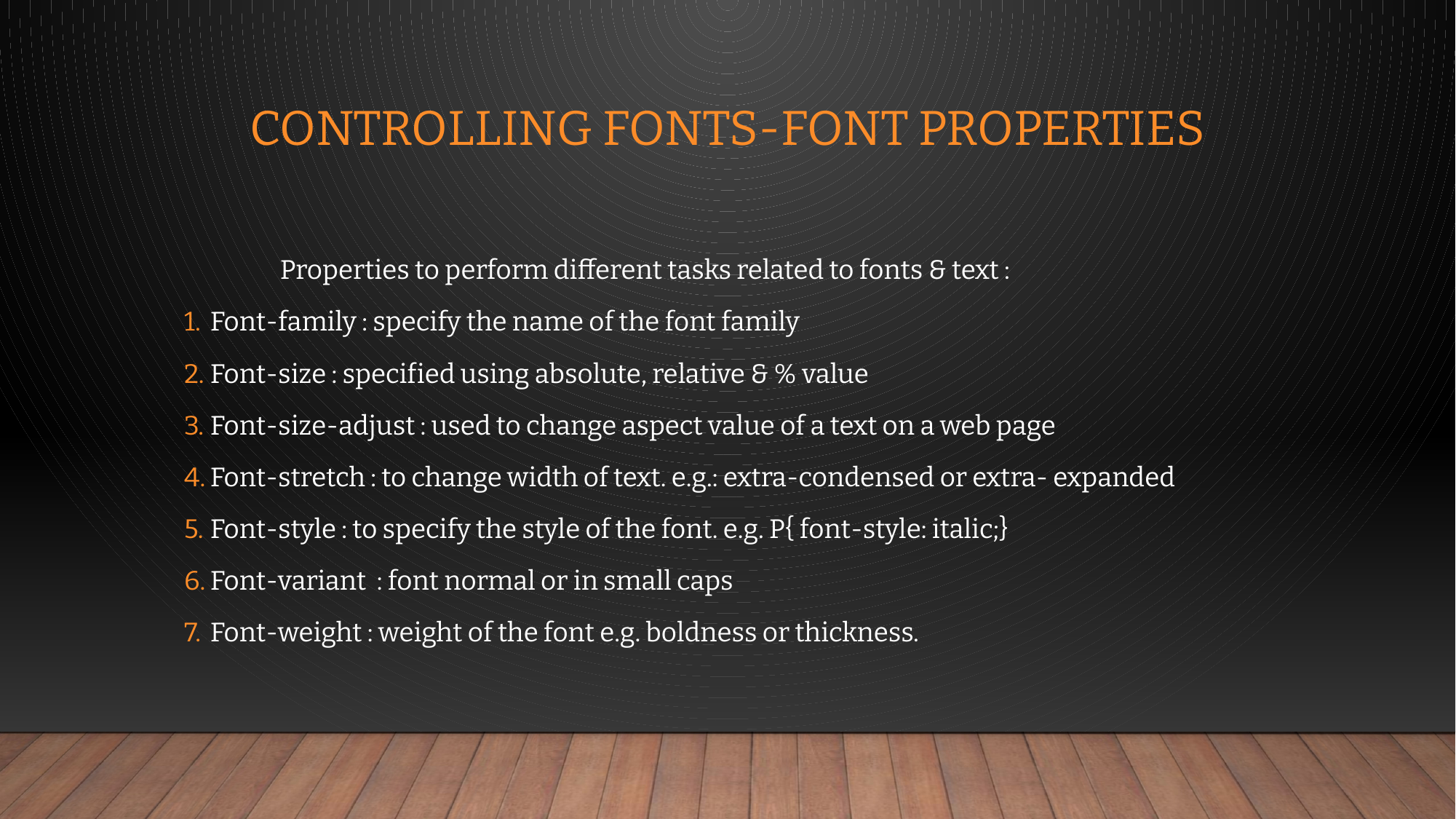

# Controlling Fonts-Font Properties
	Properties to perform different tasks related to fonts & text :
Font-family : specify the name of the font family
Font-size : specified using absolute, relative & % value
Font-size-adjust : used to change aspect value of a text on a web page
Font-stretch : to change width of text. e.g.: extra-condensed or extra- expanded
Font-style : to specify the style of the font. e.g. P{ font-style: italic;}
Font-variant  : font normal or in small caps
Font-weight : weight of the font e.g. boldness or thickness.